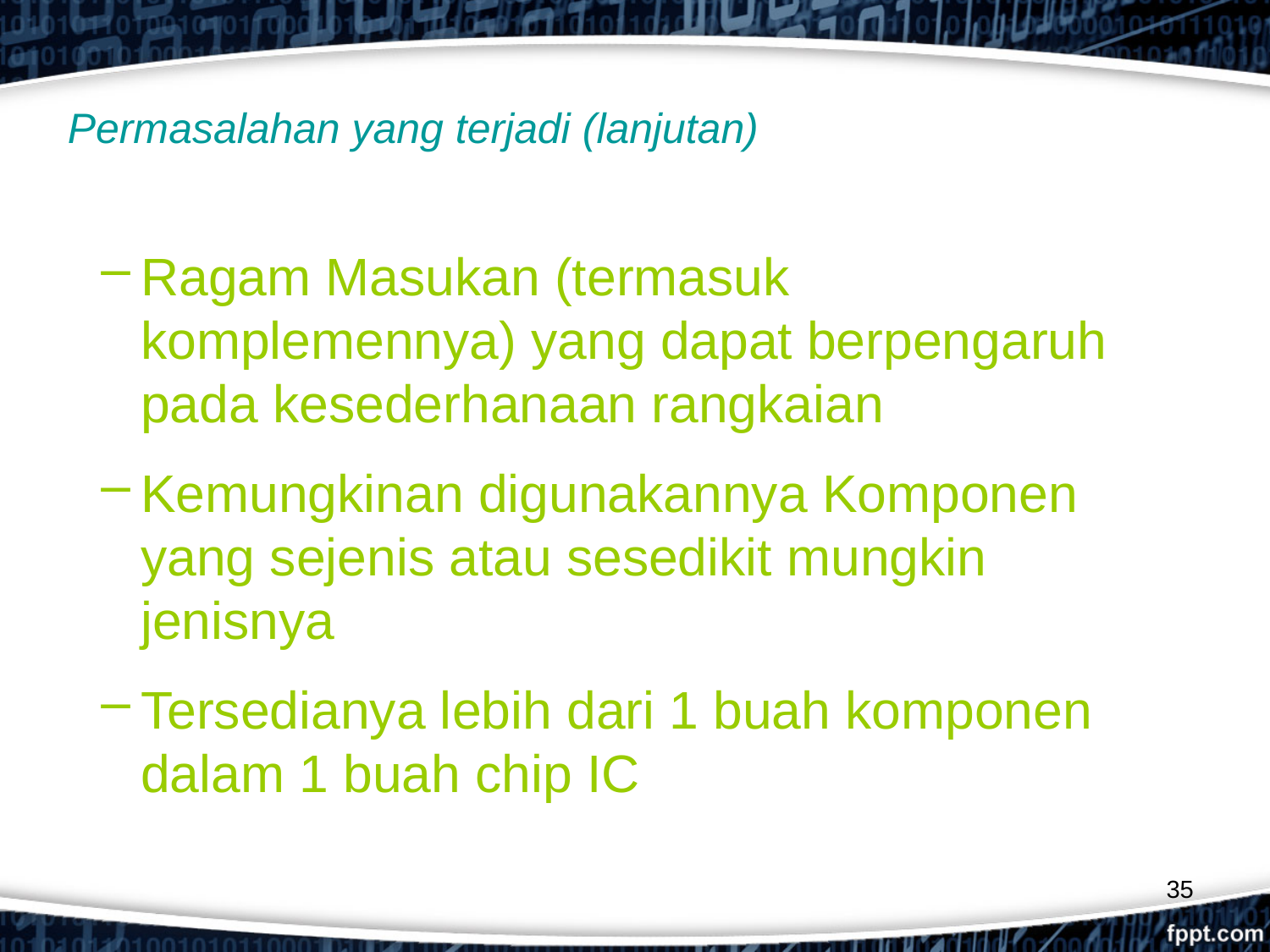

# Permasalahan yang terjadi (lanjutan)
Ragam Masukan (termasuk komplemennya) yang dapat berpengaruh pada kesederhanaan rangkaian
Kemungkinan digunakannya Komponen yang sejenis atau sesedikit mungkin jenisnya
Tersedianya lebih dari 1 buah komponen dalam 1 buah chip IC
35